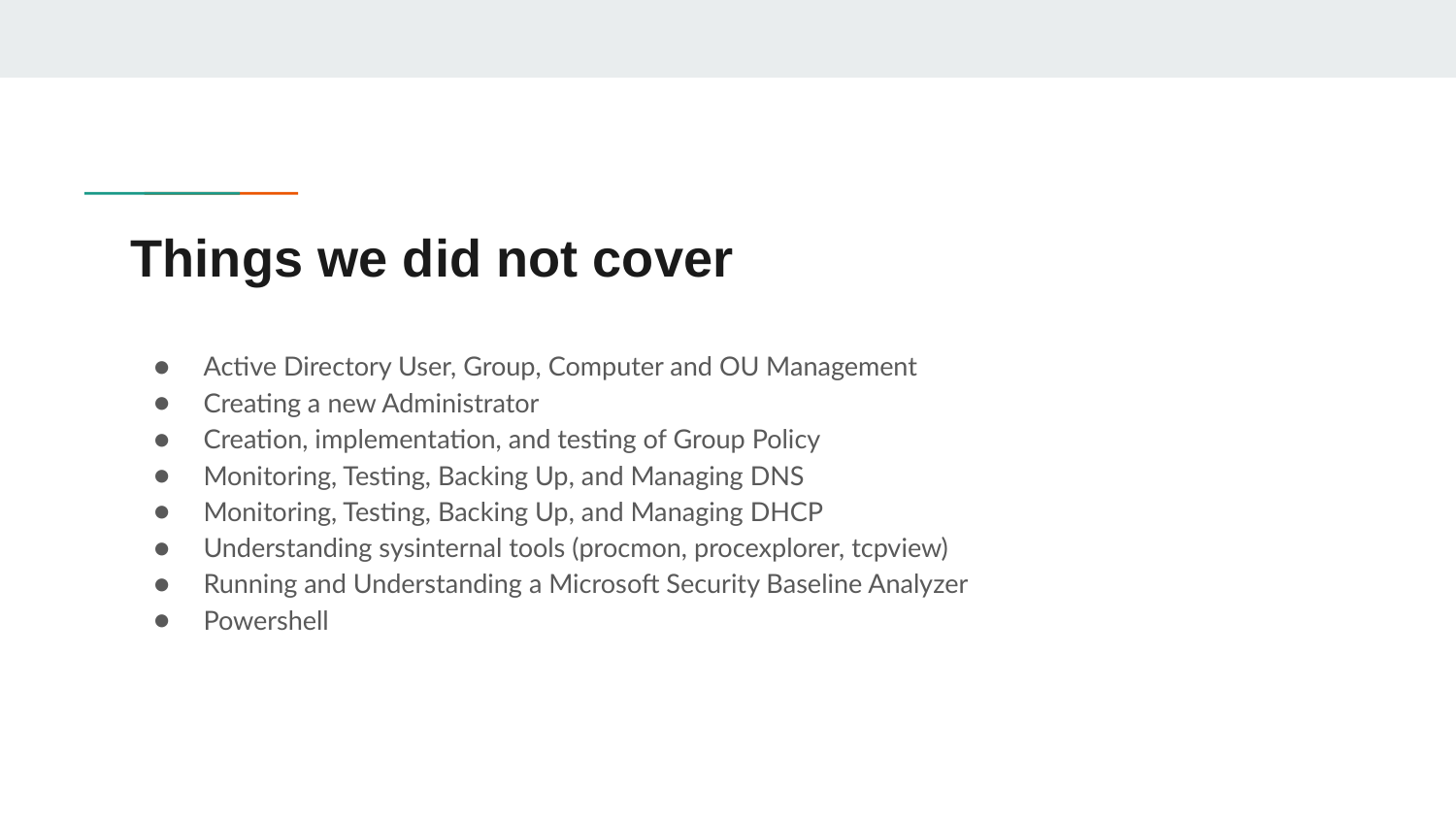

# Things we did not cover
Active Directory User, Group, Computer and OU Management
Creating a new Administrator
Creation, implementation, and testing of Group Policy
Monitoring, Testing, Backing Up, and Managing DNS
Monitoring, Testing, Backing Up, and Managing DHCP
Understanding sysinternal tools (procmon, procexplorer, tcpview)
Running and Understanding a Microsoft Security Baseline Analyzer
Powershell